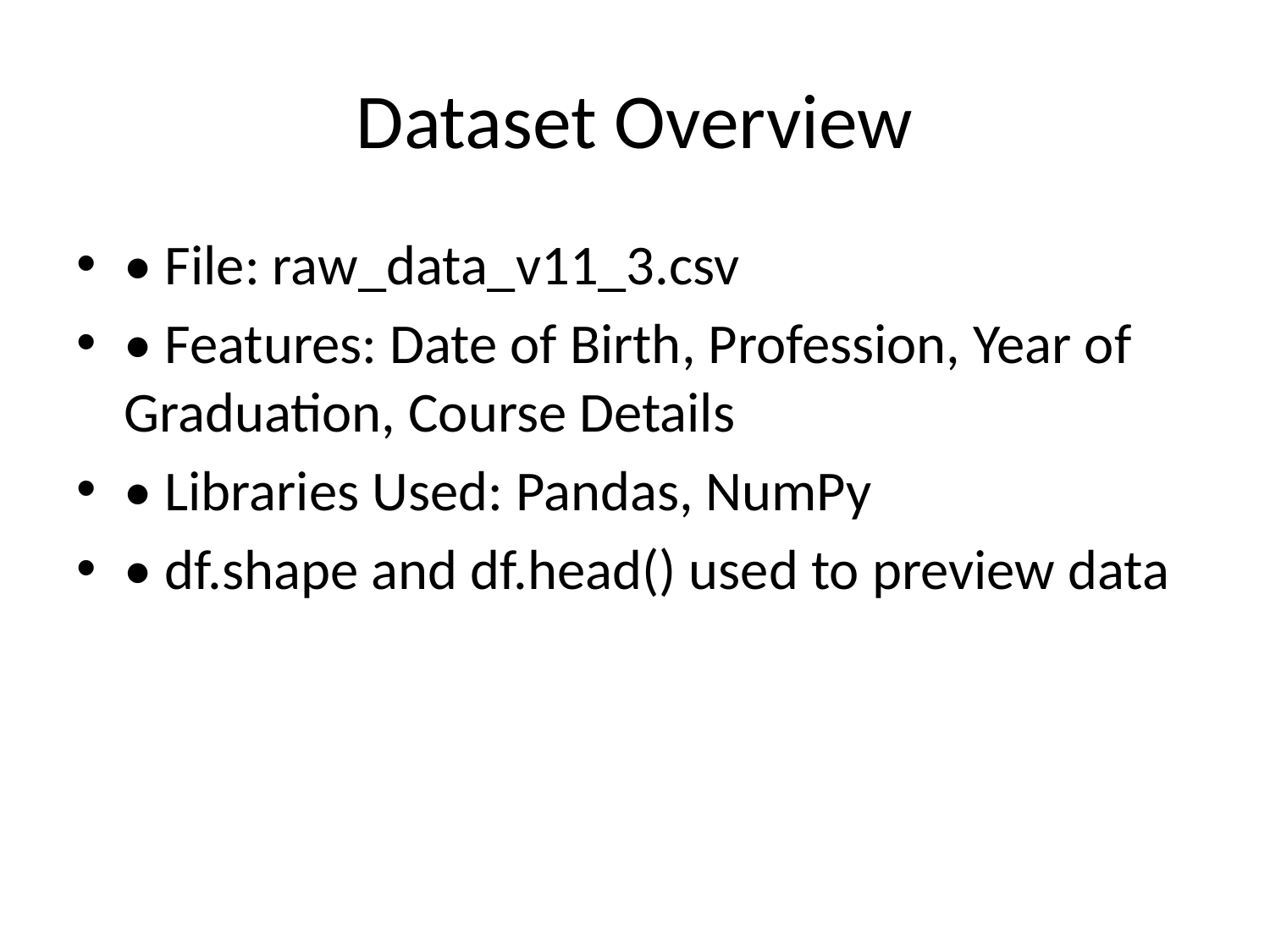

# Dataset Overview
• File: raw_data_v11_3.csv
• Features: Date of Birth, Profession, Year of Graduation, Course Details
• Libraries Used: Pandas, NumPy
• df.shape and df.head() used to preview data